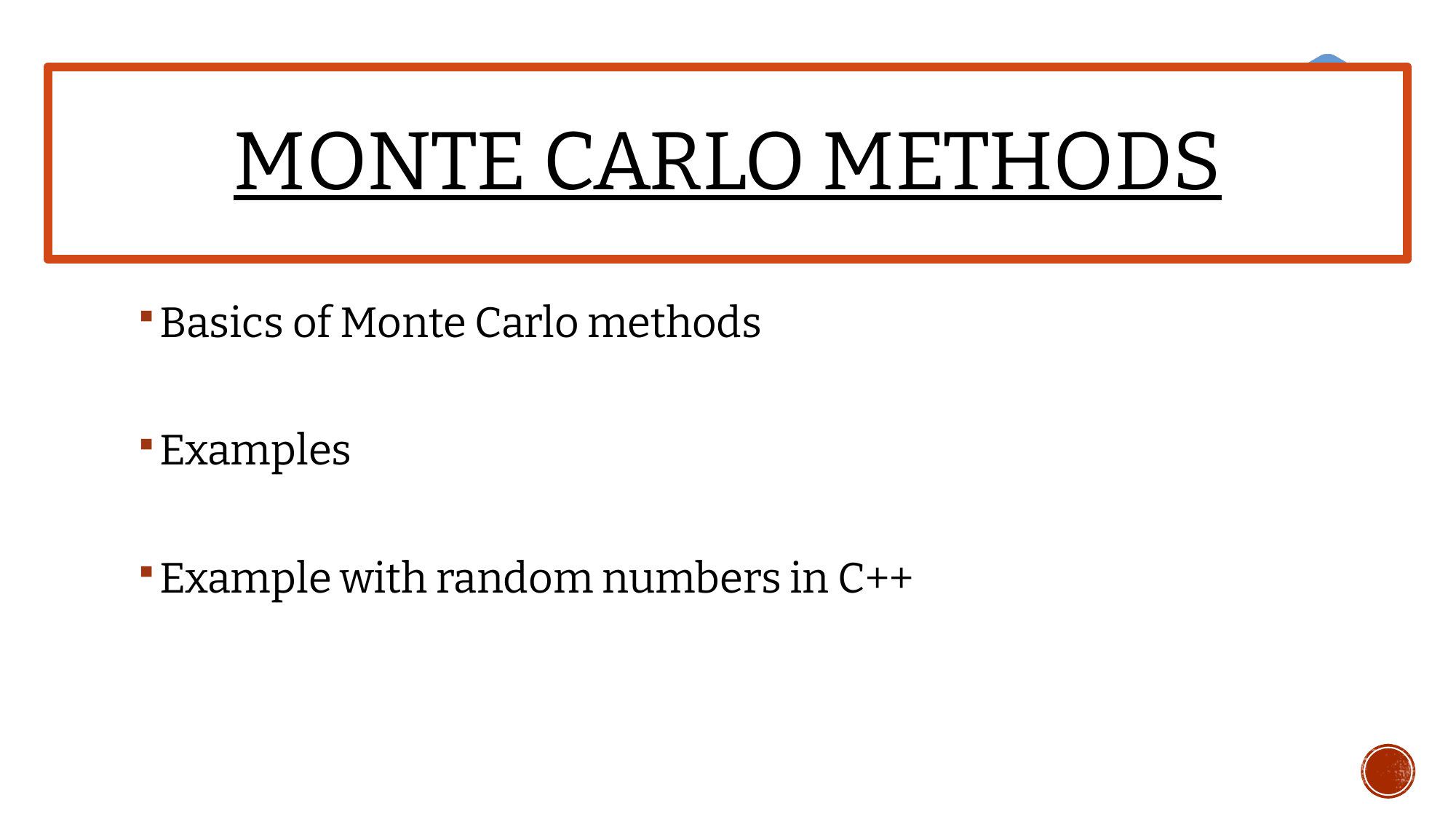

#
Monte carlo methods
Basics of Monte Carlo methods

Examples

Example with random numbers in C++